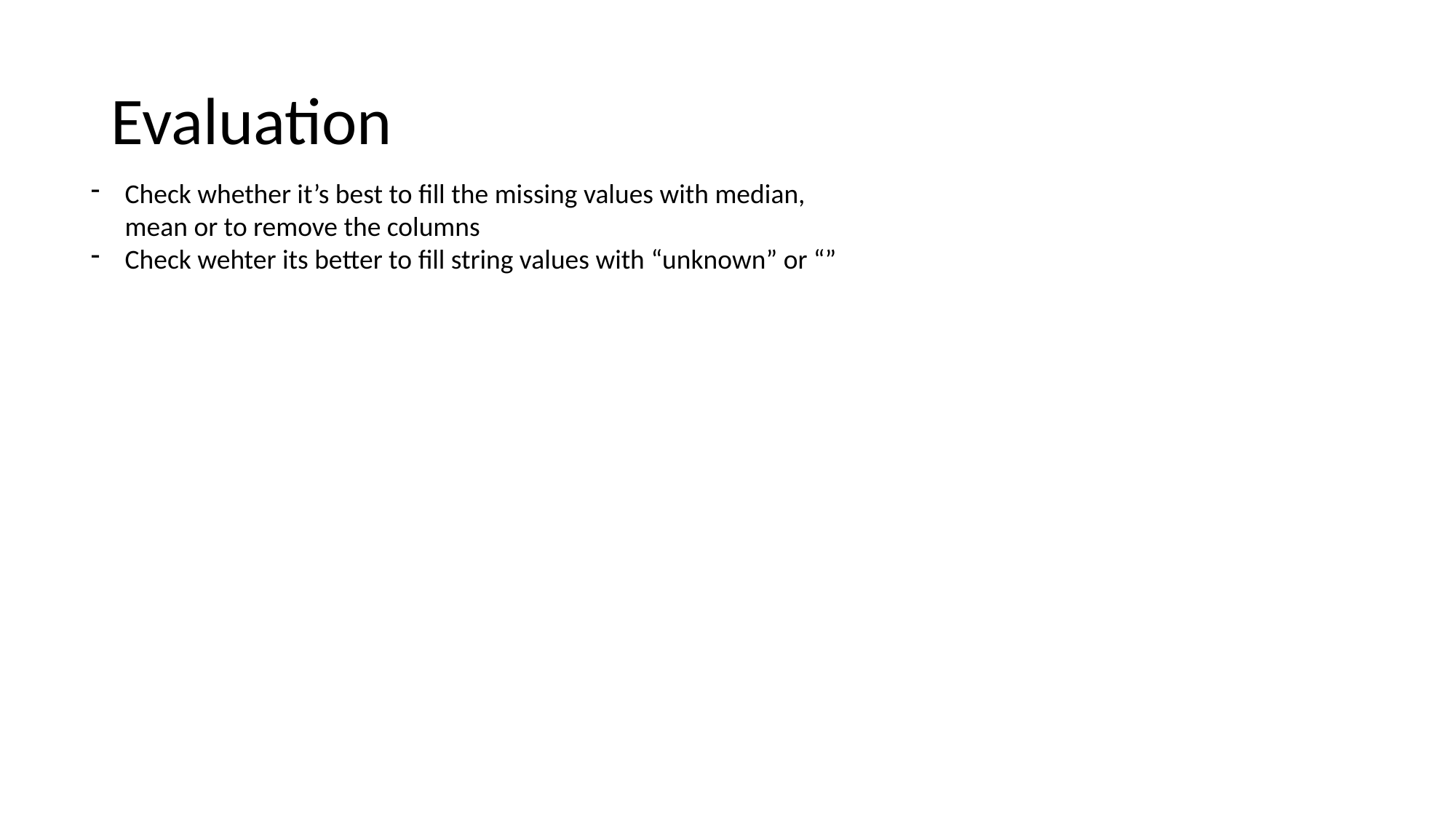

# Evaluation
Check whether it’s best to fill the missing values with median, mean or to remove the columns
Check wehter its better to fill string values with “unknown” or “”